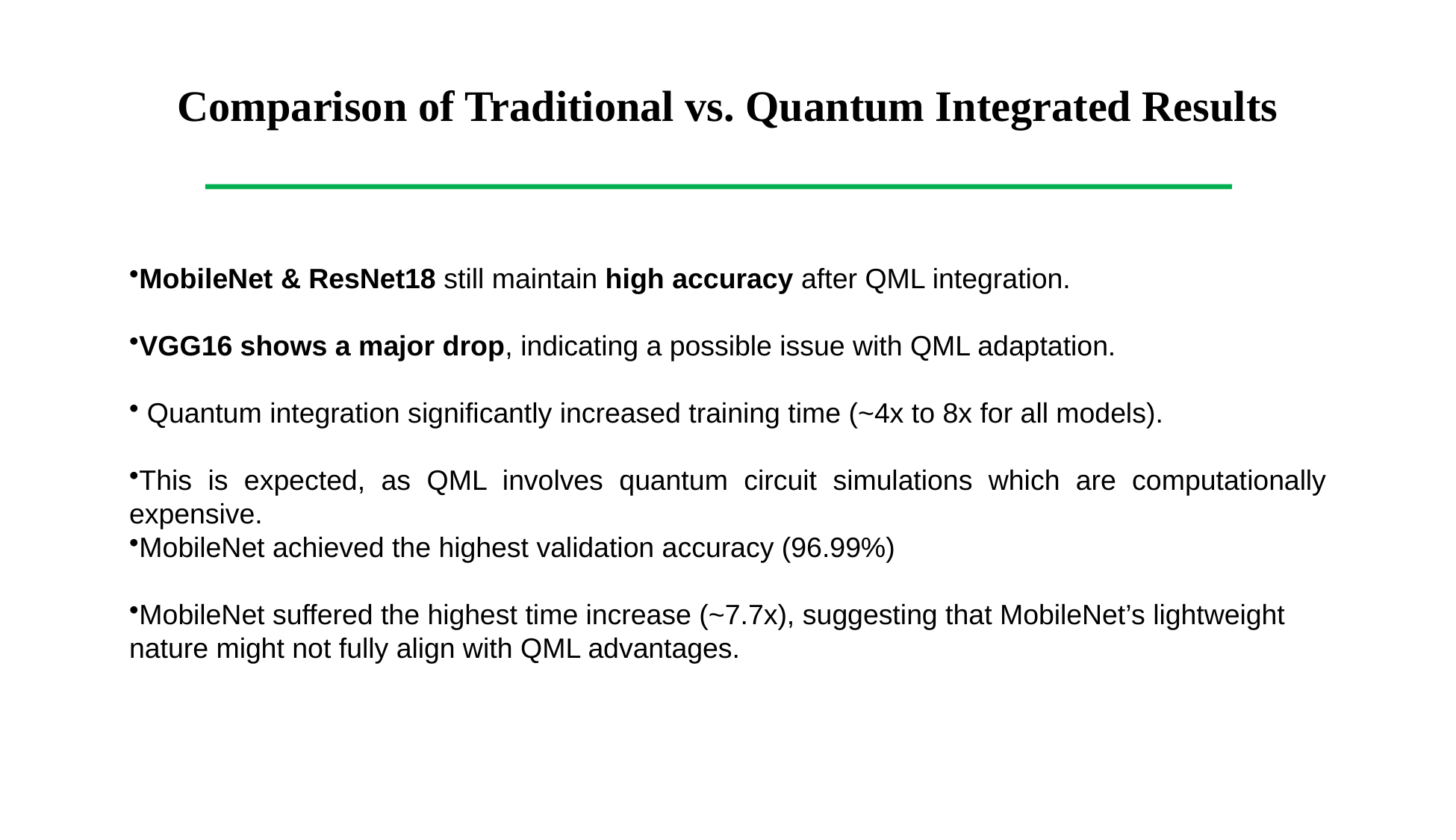

# Comparison of Traditional vs. Quantum Integrated Results
MobileNet & ResNet18 still maintain high accuracy after QML integration.

VGG16 shows a major drop, indicating a possible issue with QML adaptation.

 Quantum integration significantly increased training time (~4x to 8x for all models).

This is expected, as QML involves quantum circuit simulations which are computationally expensive.
MobileNet achieved the highest validation accuracy (96.99%)

MobileNet suffered the highest time increase (~7.7x), suggesting that MobileNet’s lightweight
nature might not fully align with QML advantages.